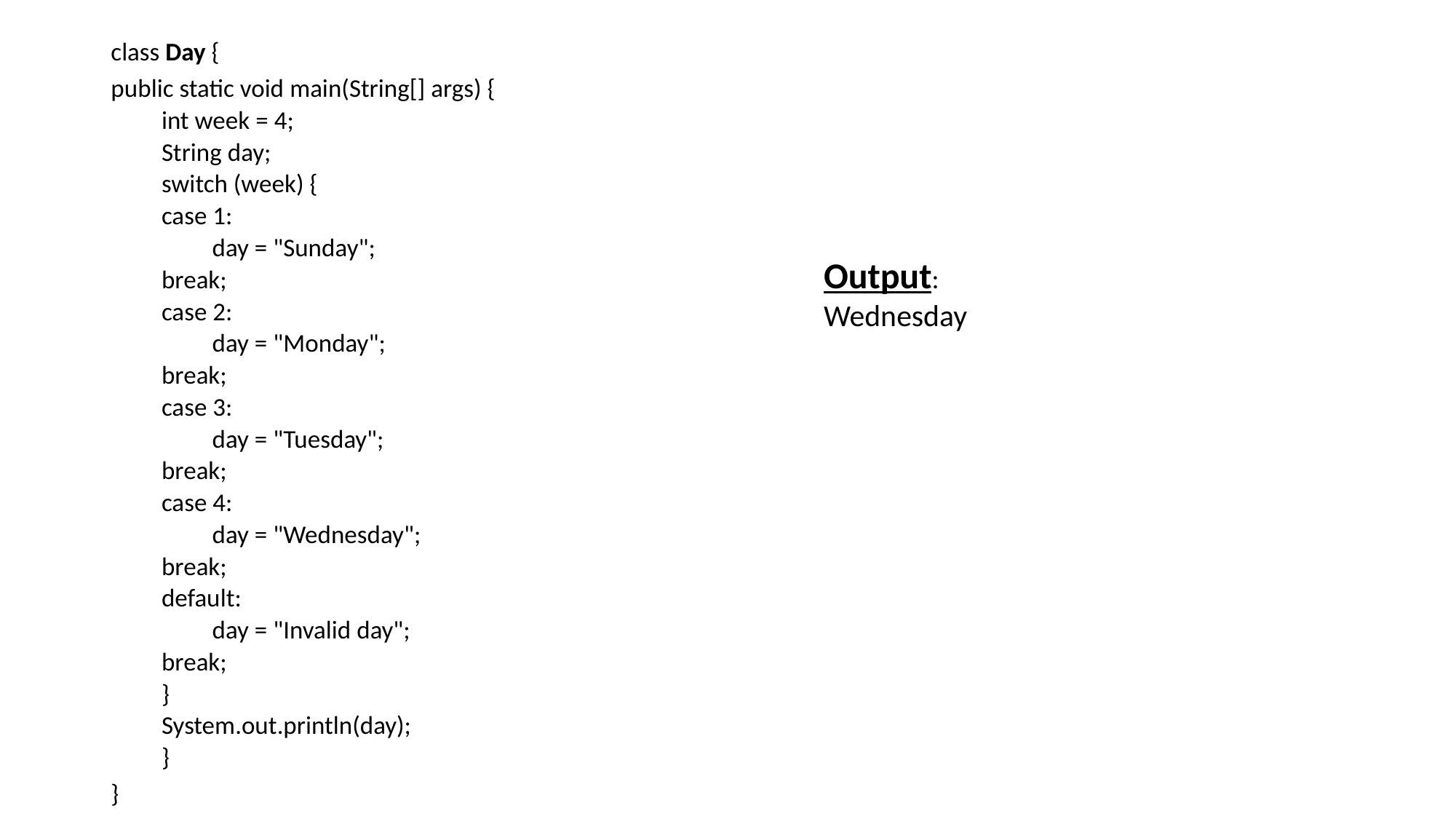

class Day {
public static void main(String[] args) {
int week = 4;
String day;
switch (week) {
case 1:
day = "Sunday";
break;
case 2:
day = "Monday";
break;
case 3:
day = "Tuesday";
break;
case 4:
day = "Wednesday";
break;
default:
day = "Invalid day";
break;
}
System.out.println(day);
}
}

Output:
Wednesday
91